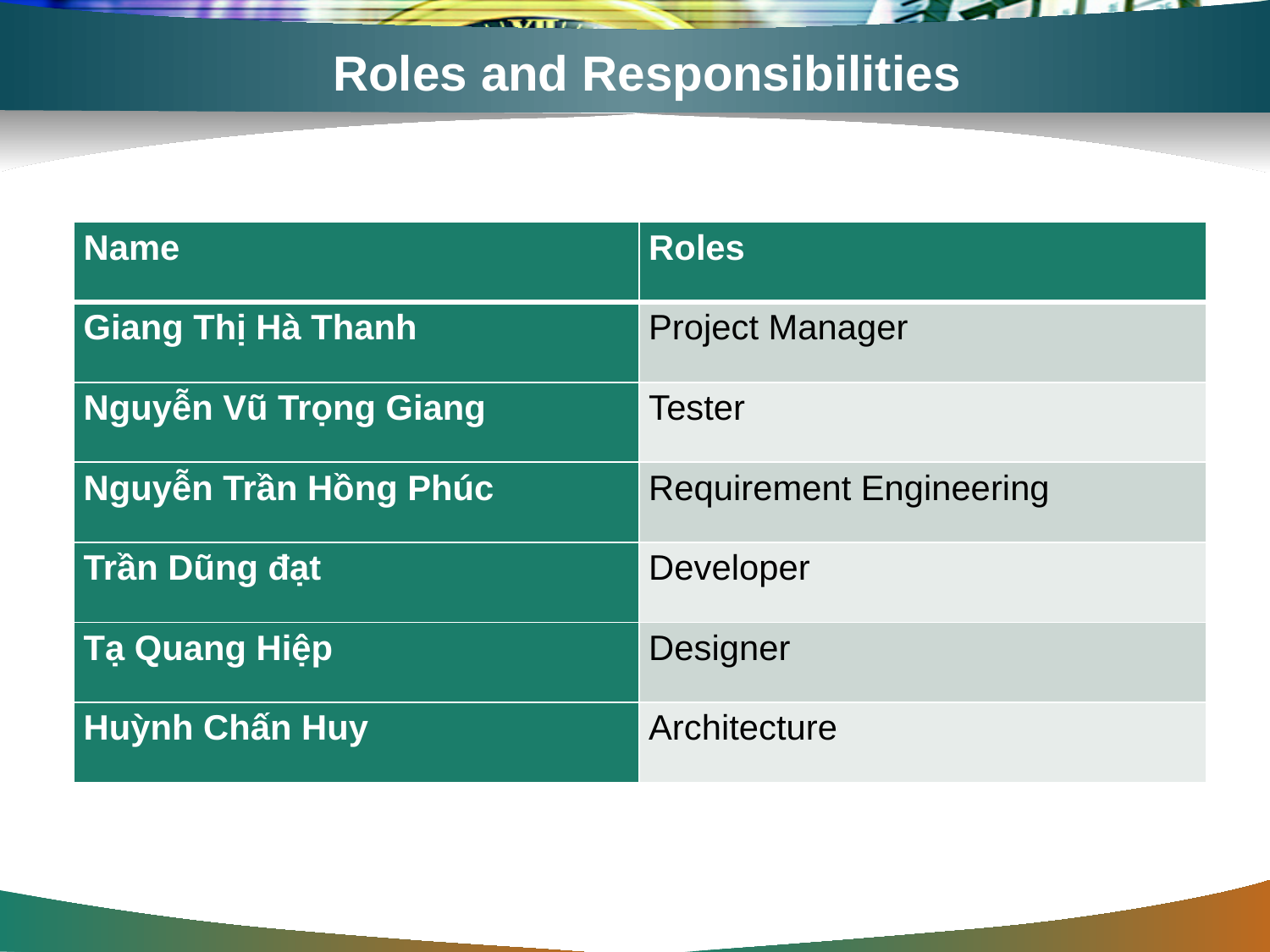

# Roles and Responsibilities
| Name | Roles |
| --- | --- |
| Giang Thị Hà Thanh | Project Manager |
| Nguyễn Vũ Trọng Giang | Tester |
| Nguyễn Trần Hồng Phúc | Requirement Engineering |
| Trần Dũng đạt | Developer |
| Tạ Quang Hiệp | Designer |
| Huỳnh Chấn Huy | Architecture |